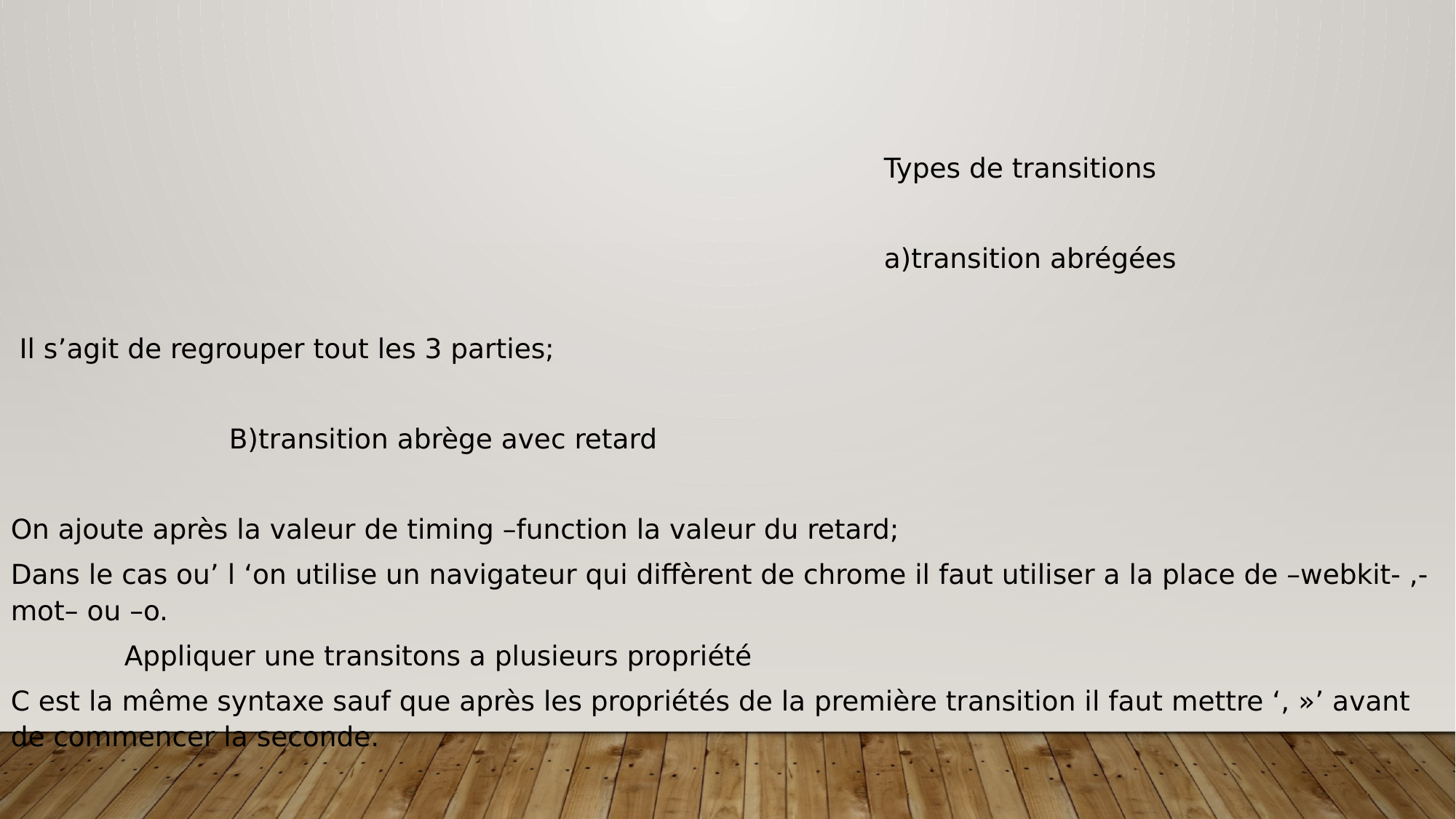

Types de transitions

								a)transition abrégées

 Il s’agit de regrouper tout les 3 parties;

		B)transition abrège avec retard

On ajoute après la valeur de timing –function la valeur du retard;
Dans le cas ou’ l ‘on utilise un navigateur qui diffèrent de chrome il faut utiliser a la place de –webkit- ,-mot– ou –o.
             Appliquer une transitons a plusieurs propriété
C est la même syntaxe sauf que après les propriétés de la première transition il faut mettre ‘, »’ avant de commencer la seconde.